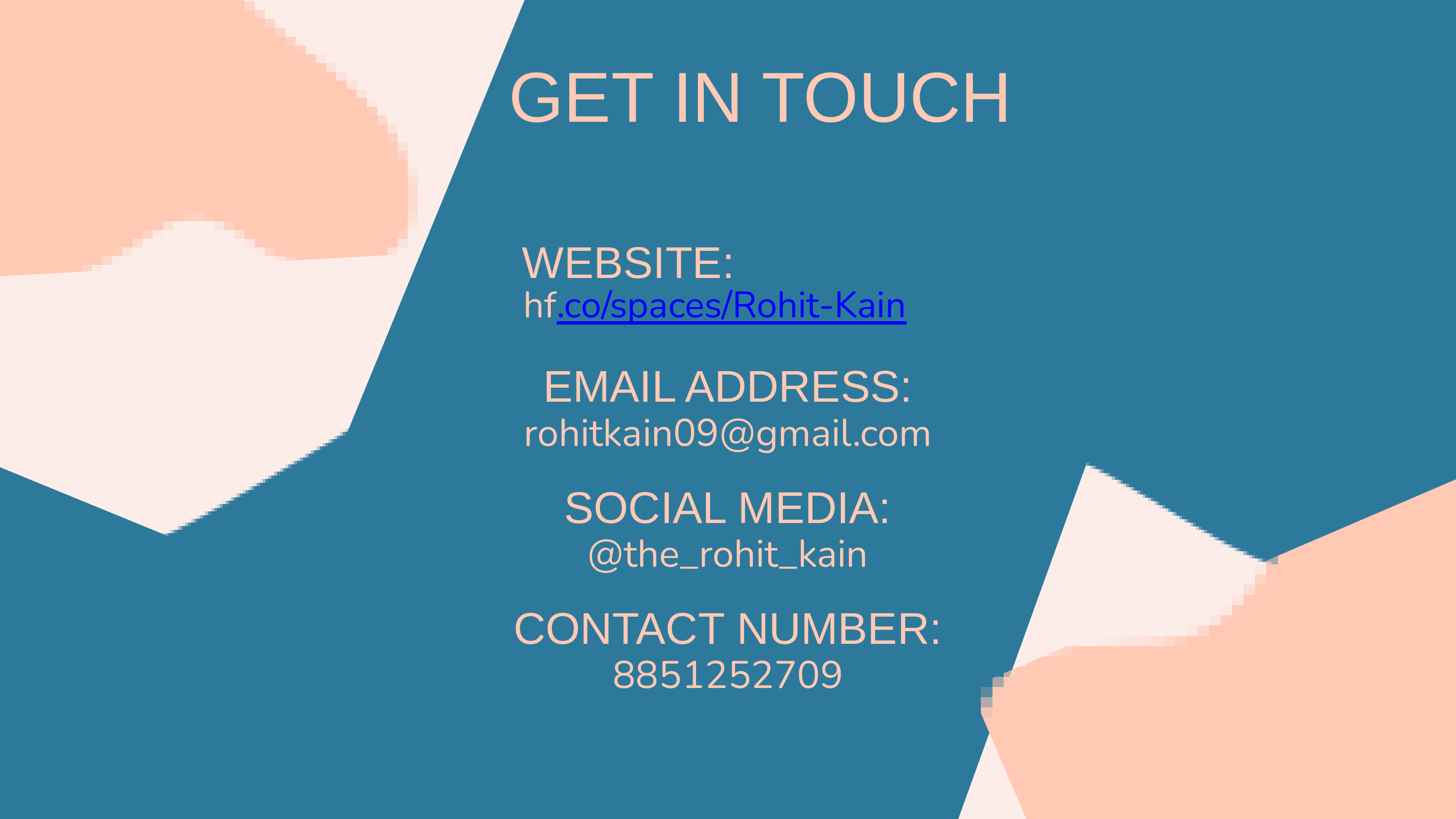

GET IN TOUCH
WEBSITE:
hf.co/spaces/Rohit-Kain
EMAIL ADDRESS:
rohitkain09@gmail.com
SOCIAL MEDIA:

@the_rohit_kain
CONTACT NUMBER:
8851252709